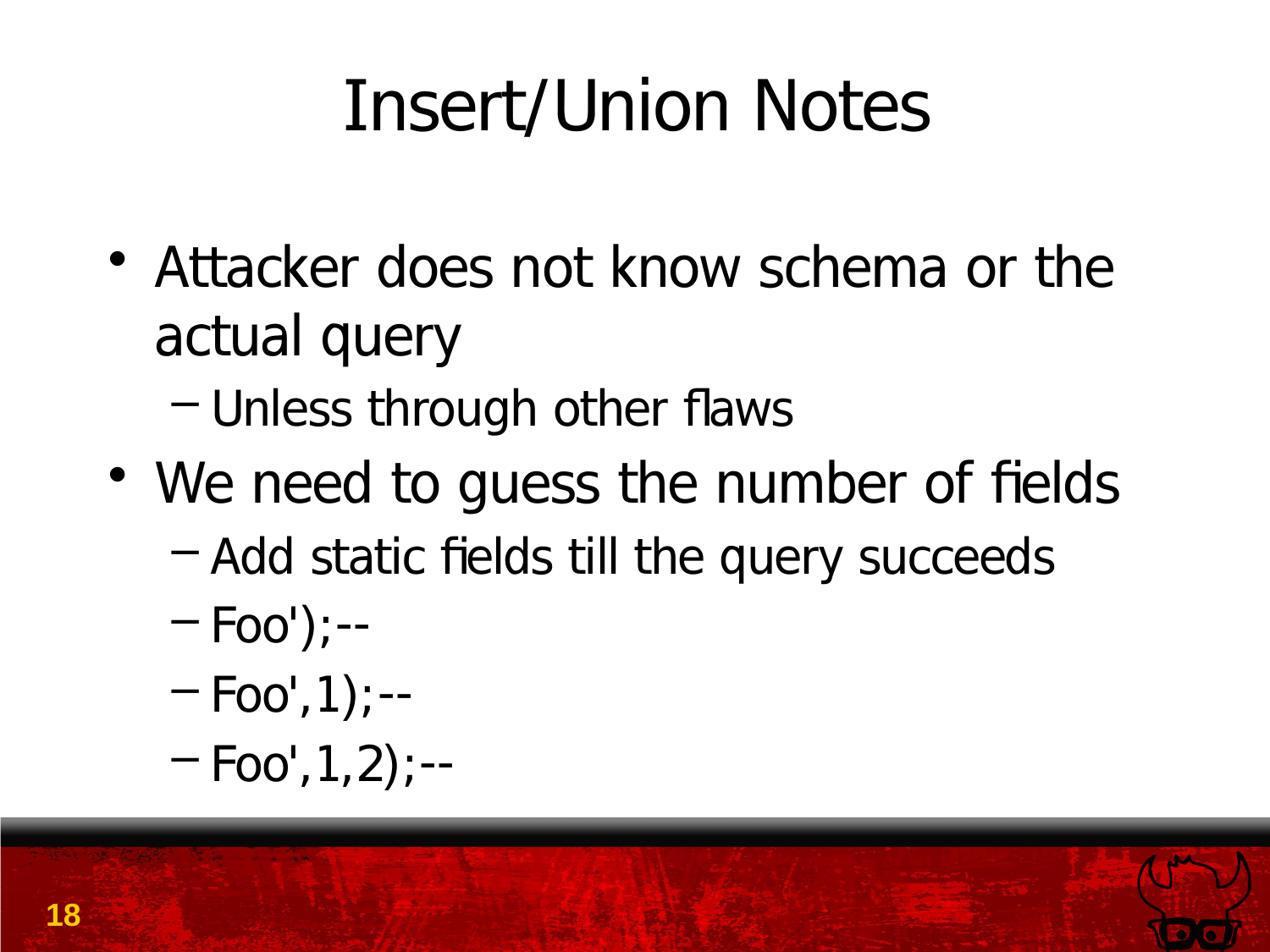

# Insert/Union Notes
Attacker does not know schema or the actual query
Unless through other flaws
We need to guess the number of fields
Add static fields till the query succeeds
Foo');--
Foo',1);--
Foo',1,2);--